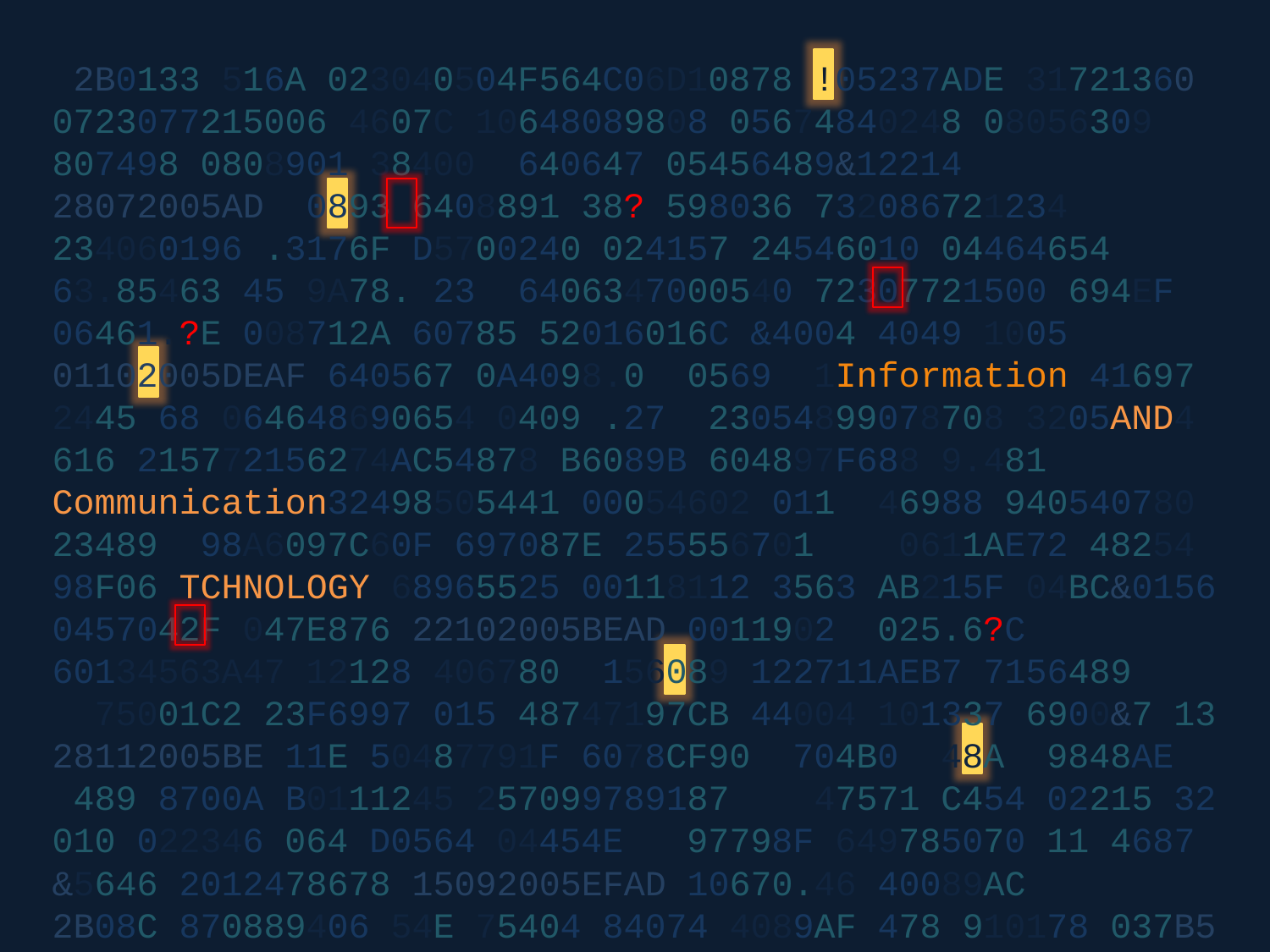

2B0133 516A 023040504F564C06D10878 !05237ADE 31721360 0723077215006 4607C 10648089808 05674840248 08056309 807498 0808901 38400  640647 05456489&12214 28072005AD .0893 6408891!38? 598036 732086721234  234060196 .3176F D5700240 024157 24546010 04464654 63.85463 45 9A78. 23 .6406347000540 72307721500 694EF 06461.?E 008712A 60785 52016016C &4004 4049 1005 01102005DEAF 640567 0A4098.0  0569! 1Information 41697 2445 68 064648690654 0409 .27 123054899078708 3205AND4 616 215772156274AC54878 B6089B 604897F688 9.481 Communication32498505441 00054602 011 346988 940540780  23489  98A6097C60F 697087E 255556701  3 0611AE72 48254 98F06 TCHNOLOGY 68965525 00118112 3563 AB215F 04BC&0156 0457042F 047E876 22102005BEAD 0011902 1025.6?C 60134563A47 12128 406780  156089 122711AEB7 7156489 2775001C2 23F6997 015!48747197CB 44004 101337 6900&7 13 28112005BE 11E 50487791F 6078CF90 9704B0  48A 09848AE 5489 8700A B0111245 257099789187   !47571 C454 02215 32 010 022346 064 D0564 04454E 4897798F 649785070 11 4687 &5646 2012478678 15092005EFAD 10670.46 40089AC 2B08C.870889406 54E 75404 84074 4089AF 478 910178 037B5